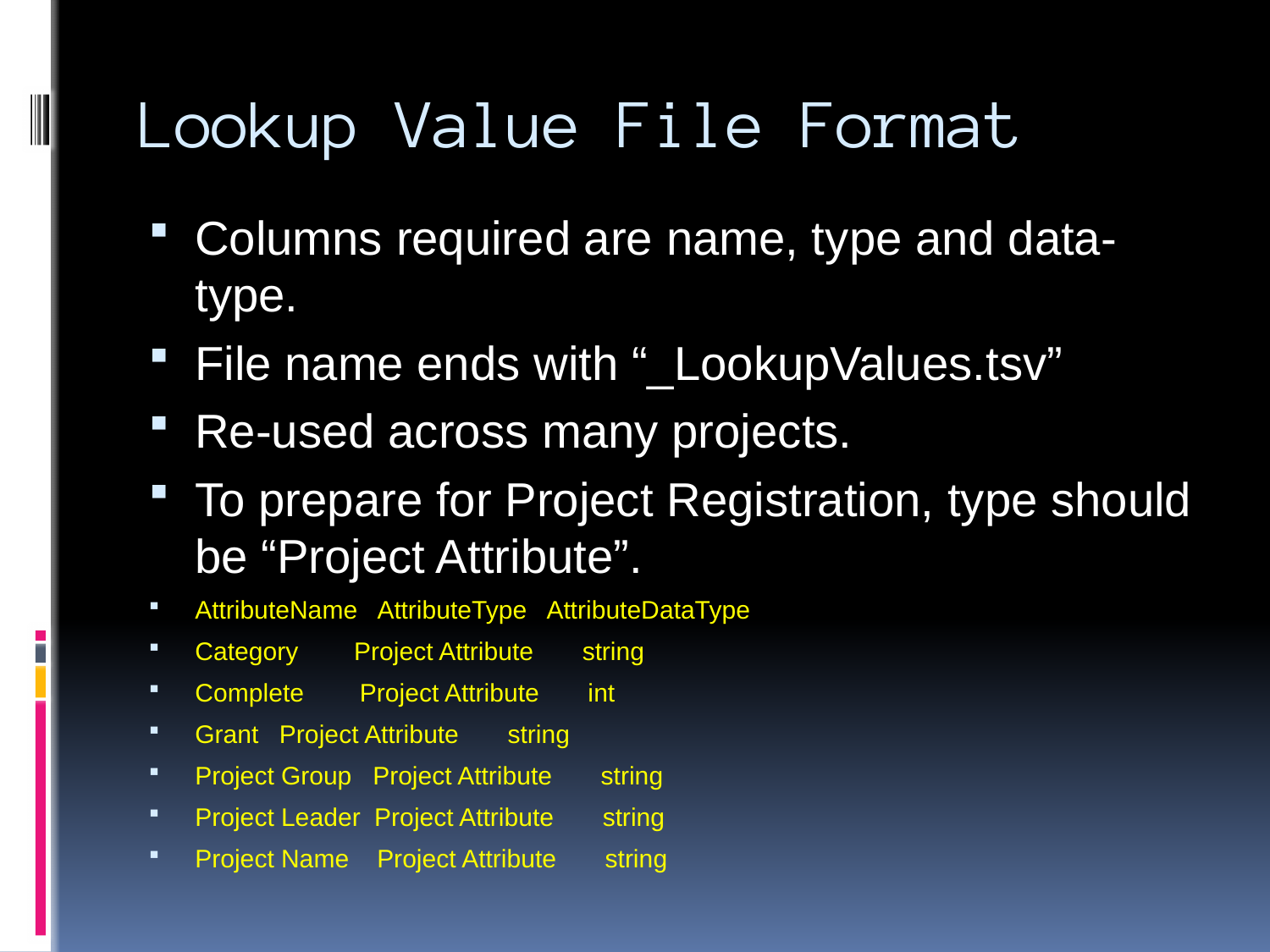

# Lookup Value File Format
Columns required are name, type and data-type.
File name ends with “_LookupValues.tsv”
Re-used across many projects.
To prepare for Project Registration, type should be “Project Attribute”.
AttributeName   AttributeType   AttributeDataType
Category        Project Attribute       string
Complete        Project Attribute       int
Grant   Project Attribute       string
Project Group   Project Attribute       string
Project Leader  Project Attribute       string
Project Name    Project Attribute       string